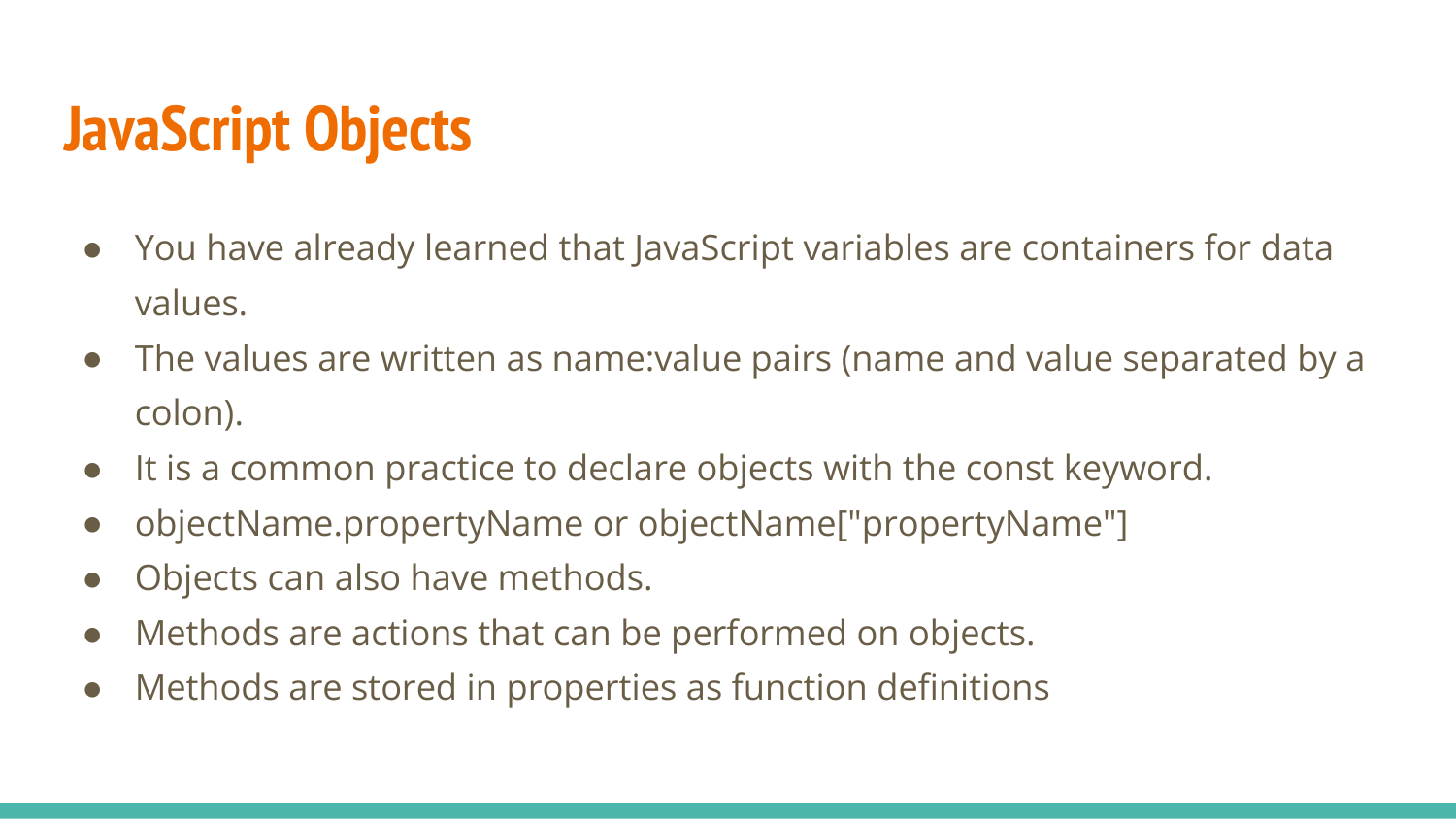

# JavaScript Objects
You have already learned that JavaScript variables are containers for data values.
The values are written as name:value pairs (name and value separated by a colon).
It is a common practice to declare objects with the const keyword.
objectName.propertyName or objectName["propertyName"]
Objects can also have methods.
Methods are actions that can be performed on objects.
Methods are stored in properties as function definitions